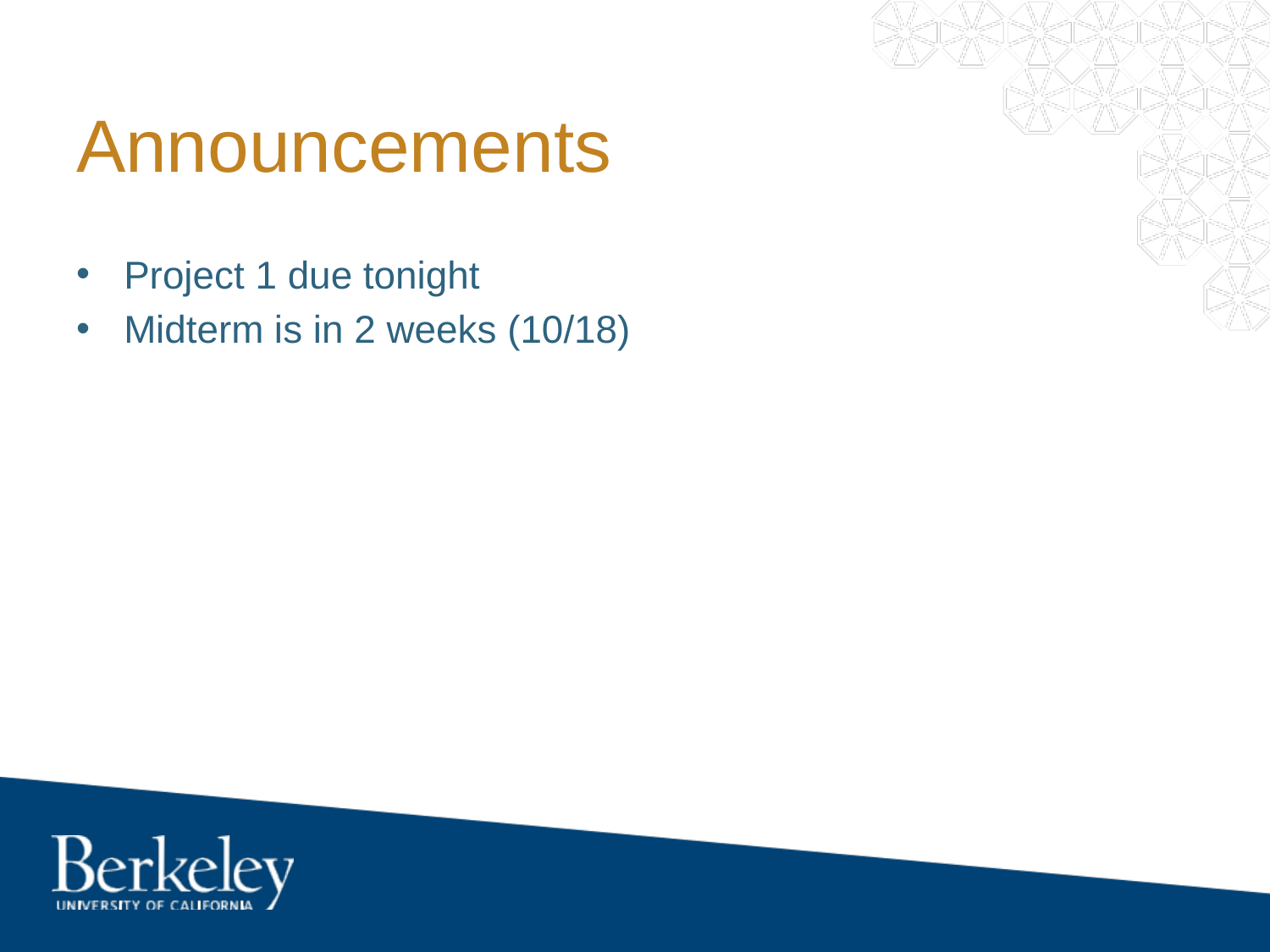

# Announcements
Project 1 due tonight
Midterm is in 2 weeks (10/18)